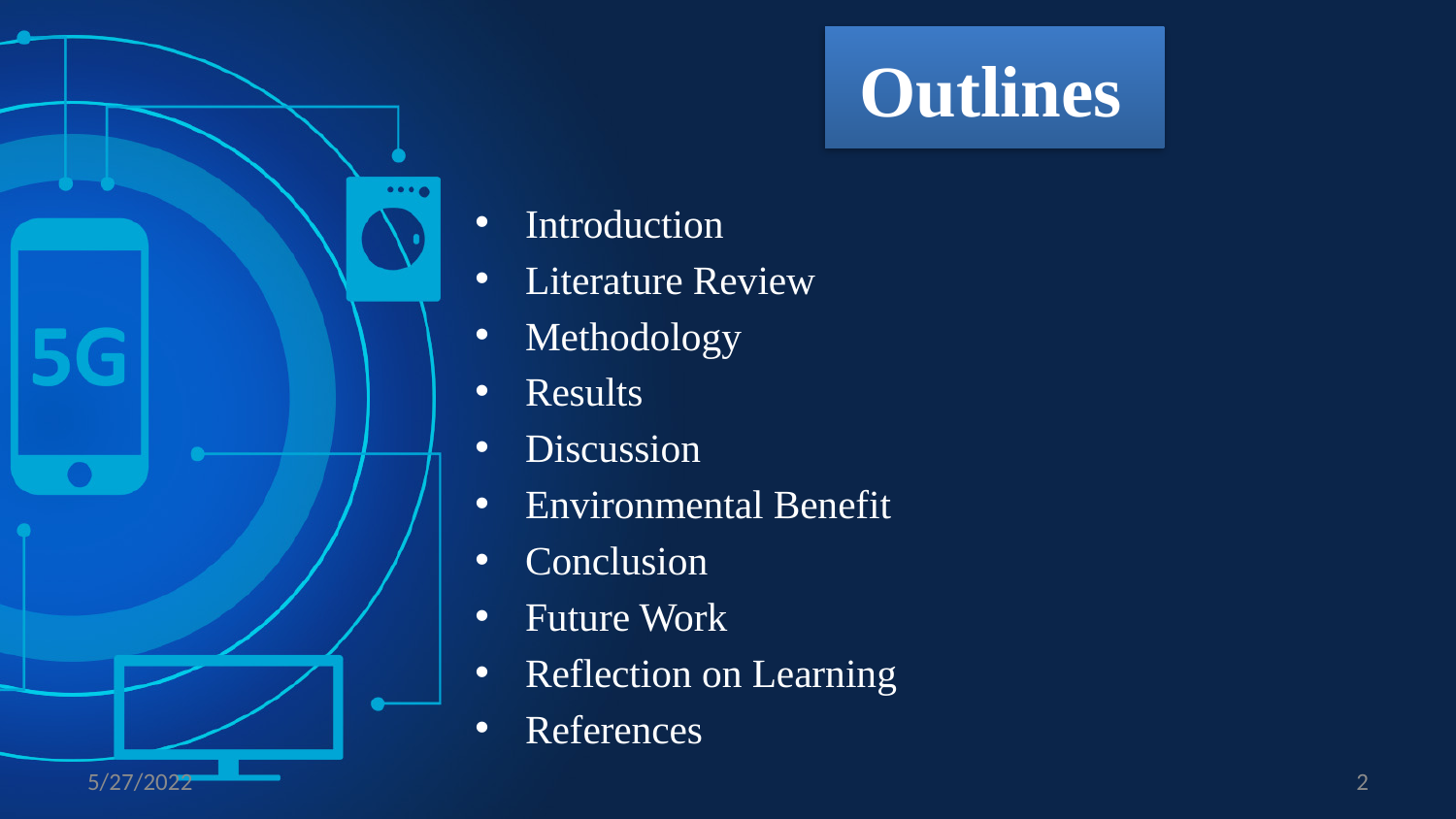

Outlines
Introduction
Literature Review
Methodology
Results
Discussion
Environmental Benefit
Conclusion
Future Work
Reflection on Learning
References
5/27/2022
2